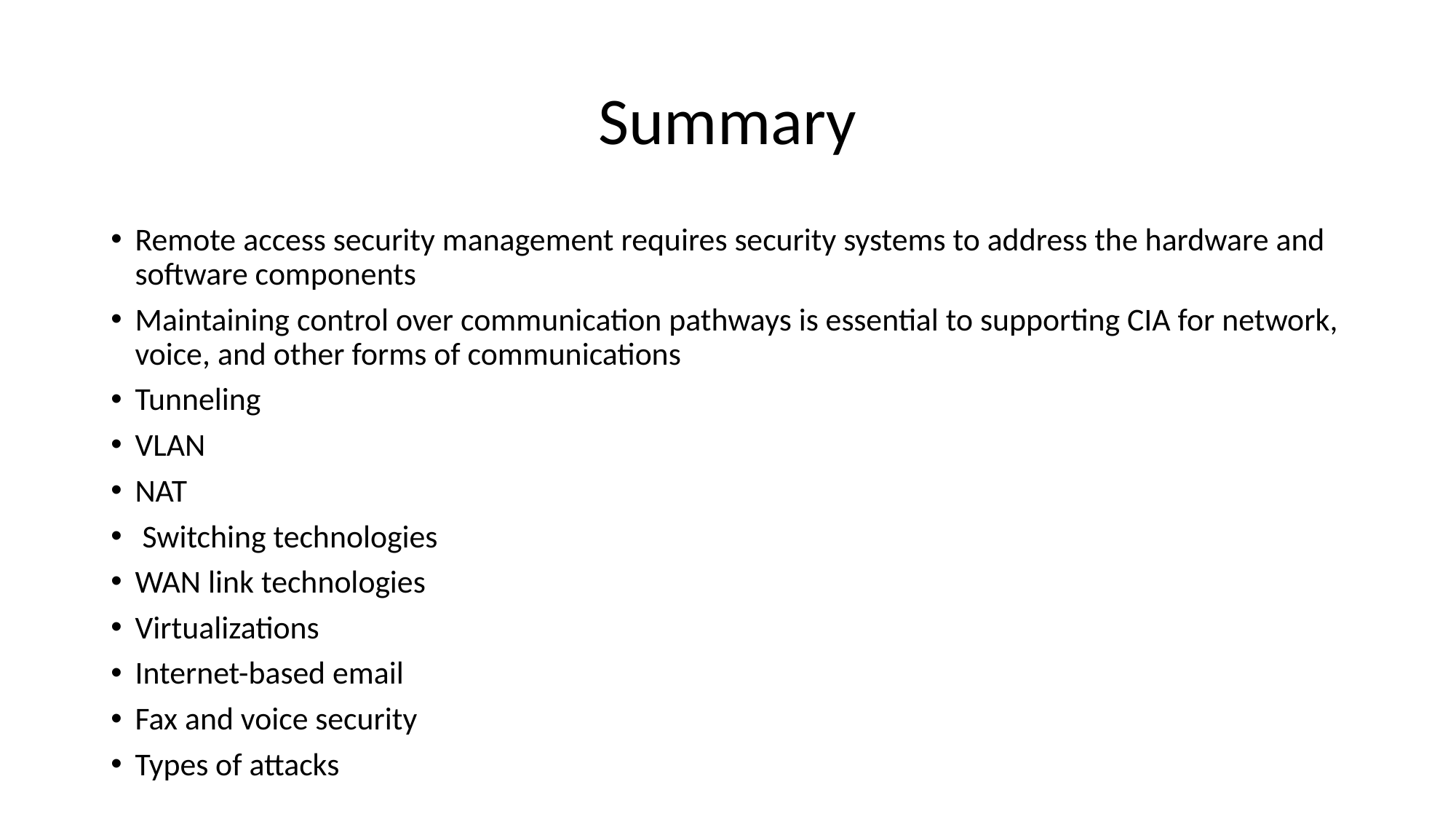

# Summary
Remote access security management requires security systems to address the hardware and software components
Maintaining control over communication pathways is essential to supporting CIA for network, voice, and other forms of communications
Tunneling
VLAN
NAT
 Switching technologies
WAN link technologies
Virtualizations
Internet-based email
Fax and voice security
Types of attacks